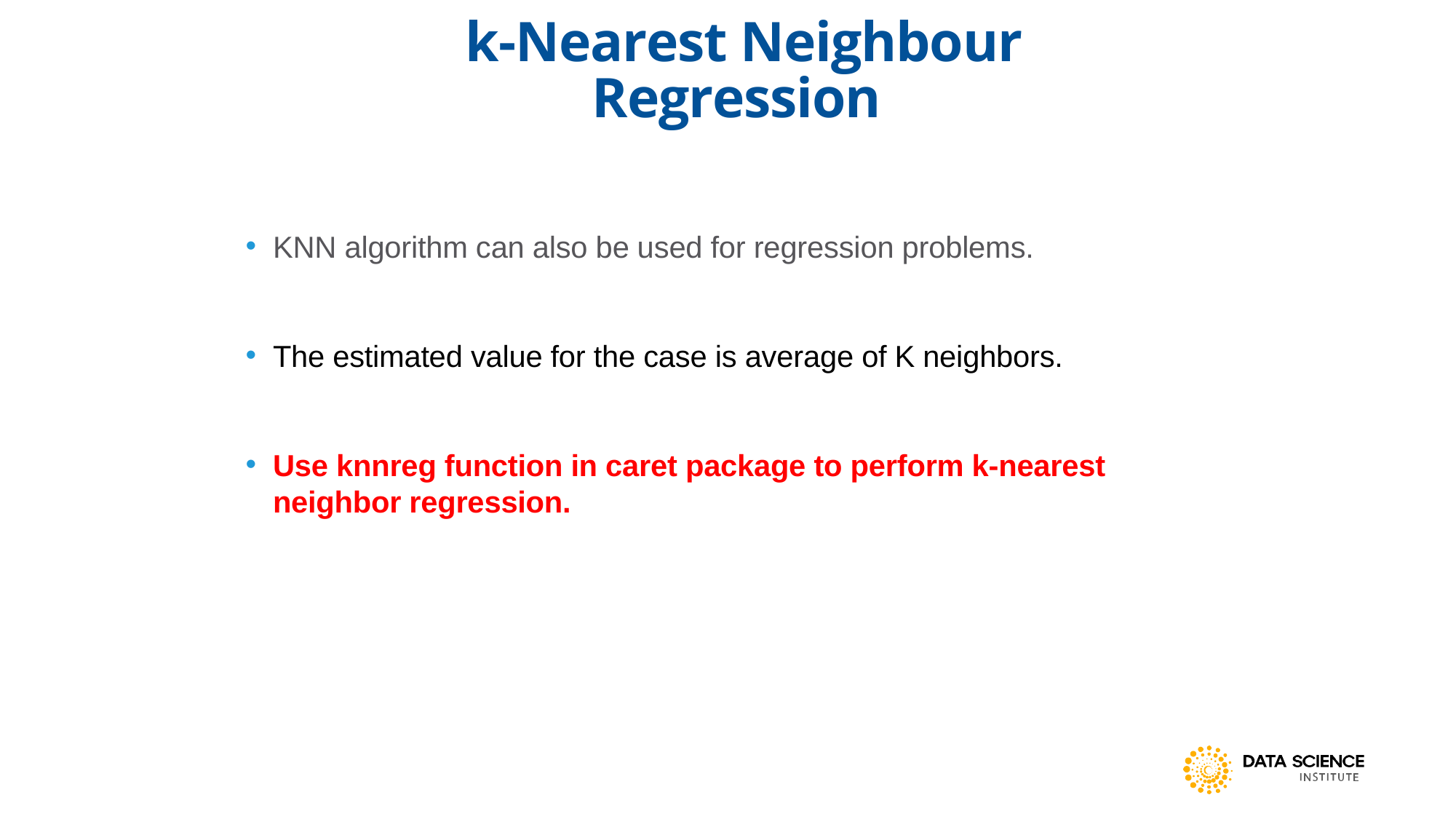

# k-Nearest Neighbour Regression

KNN algorithm can also be used for regression problems.

The estimated value for the case is average of K neighbors.

Use knnreg function in caret package to perform k-nearest neighbor regression.